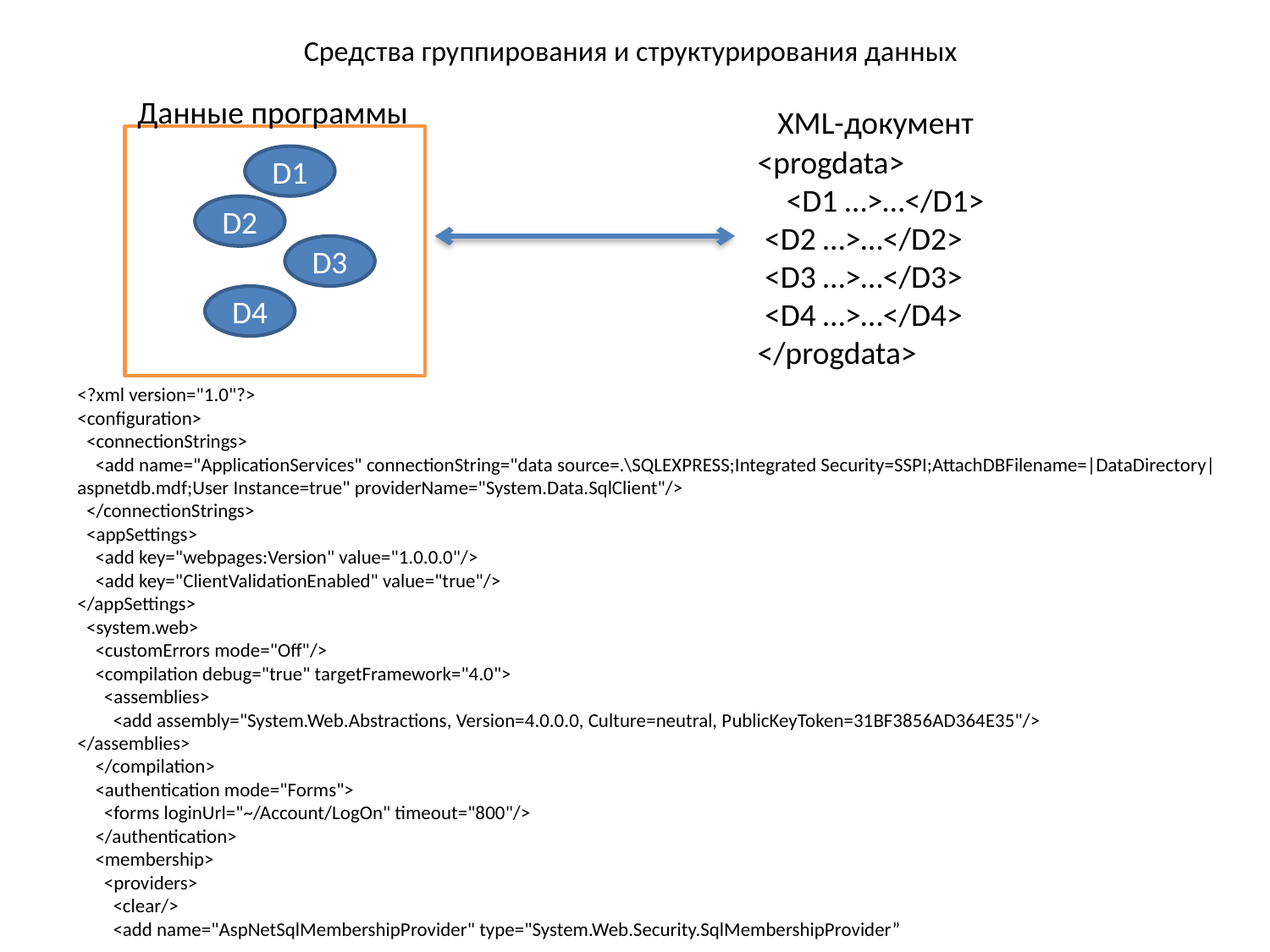

# Средства группирования и структурирования данных
Данные программы
XML-документ

D1
D2
D3
D4
<progdata>
    <D1 …>…</D1>
 <D2 …>…</D2>
 <D3 …>…</D3>
 <D4 …>…</D4>
</progdata>
<?xml version="1.0"?>
<configuration>
  <connectionStrings>
    <add name="ApplicationServices" connectionString="data source=.\SQLEXPRESS;Integrated Security=SSPI;AttachDBFilename=|DataDirectory|aspnetdb.mdf;User Instance=true" providerName="System.Data.SqlClient"/>
  </connectionStrings>
  <appSettings>
    <add key="webpages:Version" value="1.0.0.0"/>
    <add key="ClientValidationEnabled" value="true"/>
</appSettings>
  <system.web>
    <customErrors mode="Off"/>
    <compilation debug="true" targetFramework="4.0">
      <assemblies>
        <add assembly="System.Web.Abstractions, Version=4.0.0.0, Culture=neutral, PublicKeyToken=31BF3856AD364E35"/>
</assemblies>
    </compilation>
    <authentication mode="Forms">
      <forms loginUrl="~/Account/LogOn" timeout="800"/>
    </authentication>
    <membership>
      <providers>
        <clear/>
        <add name="AspNetSqlMembershipProvider" type="System.Web.Security.SqlMembershipProvider”